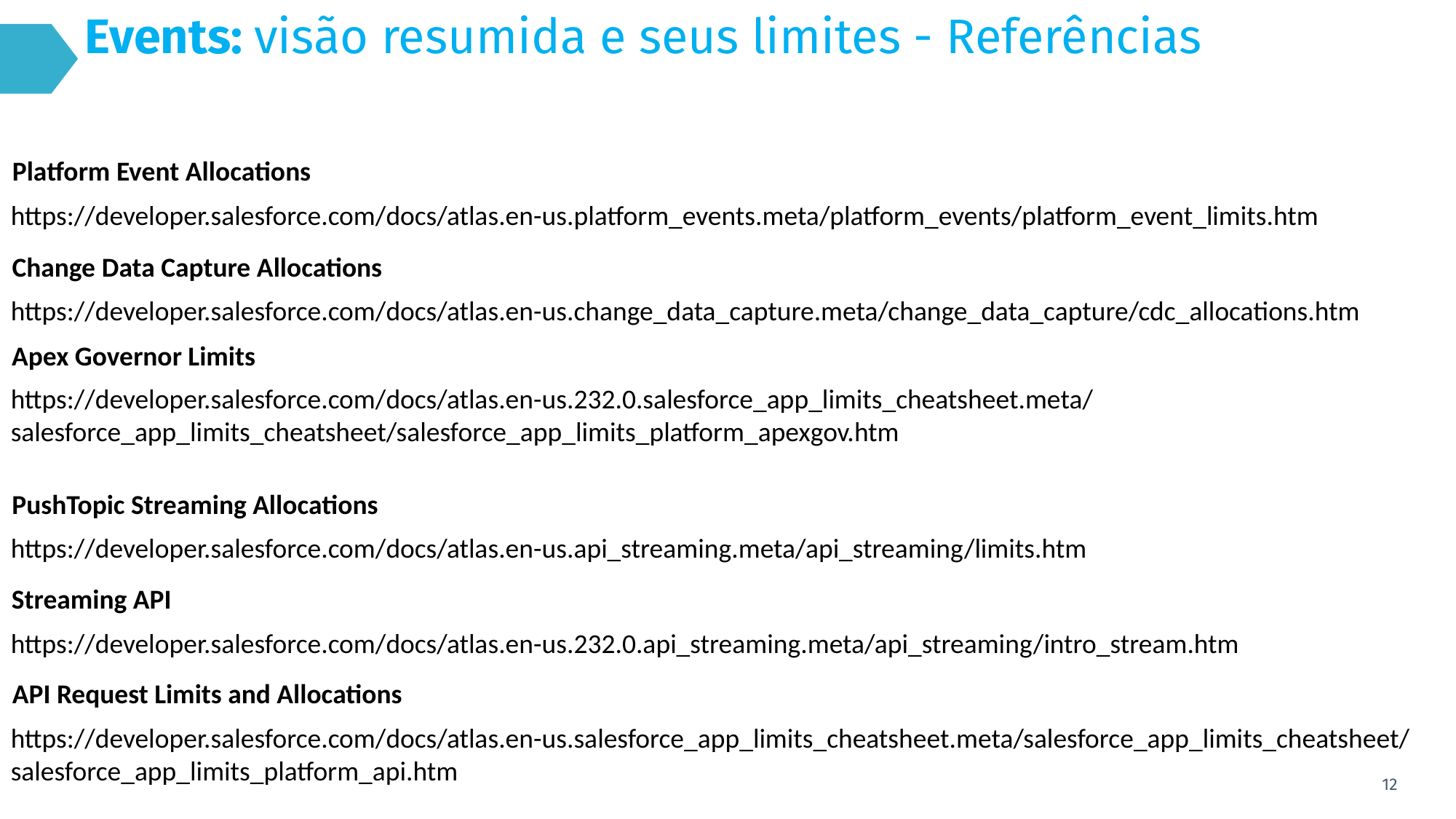

# Events: visão resumida e seus limites - Referências
Platform Event Allocations
https://developer.salesforce.com/docs/atlas.en-us.platform_events.meta/platform_events/platform_event_limits.htm
Change Data Capture Allocations
https://developer.salesforce.com/docs/atlas.en-us.change_data_capture.meta/change_data_capture/cdc_allocations.htm
Apex Governor Limits
https://developer.salesforce.com/docs/atlas.en-us.232.0.salesforce_app_limits_cheatsheet.meta/salesforce_app_limits_cheatsheet/salesforce_app_limits_platform_apexgov.htm
PushTopic Streaming Allocations
https://developer.salesforce.com/docs/atlas.en-us.api_streaming.meta/api_streaming/limits.htm
Streaming API
https://developer.salesforce.com/docs/atlas.en-us.232.0.api_streaming.meta/api_streaming/intro_stream.htm
API Request Limits and Allocations
https://developer.salesforce.com/docs/atlas.en-us.salesforce_app_limits_cheatsheet.meta/salesforce_app_limits_cheatsheet/salesforce_app_limits_platform_api.htm